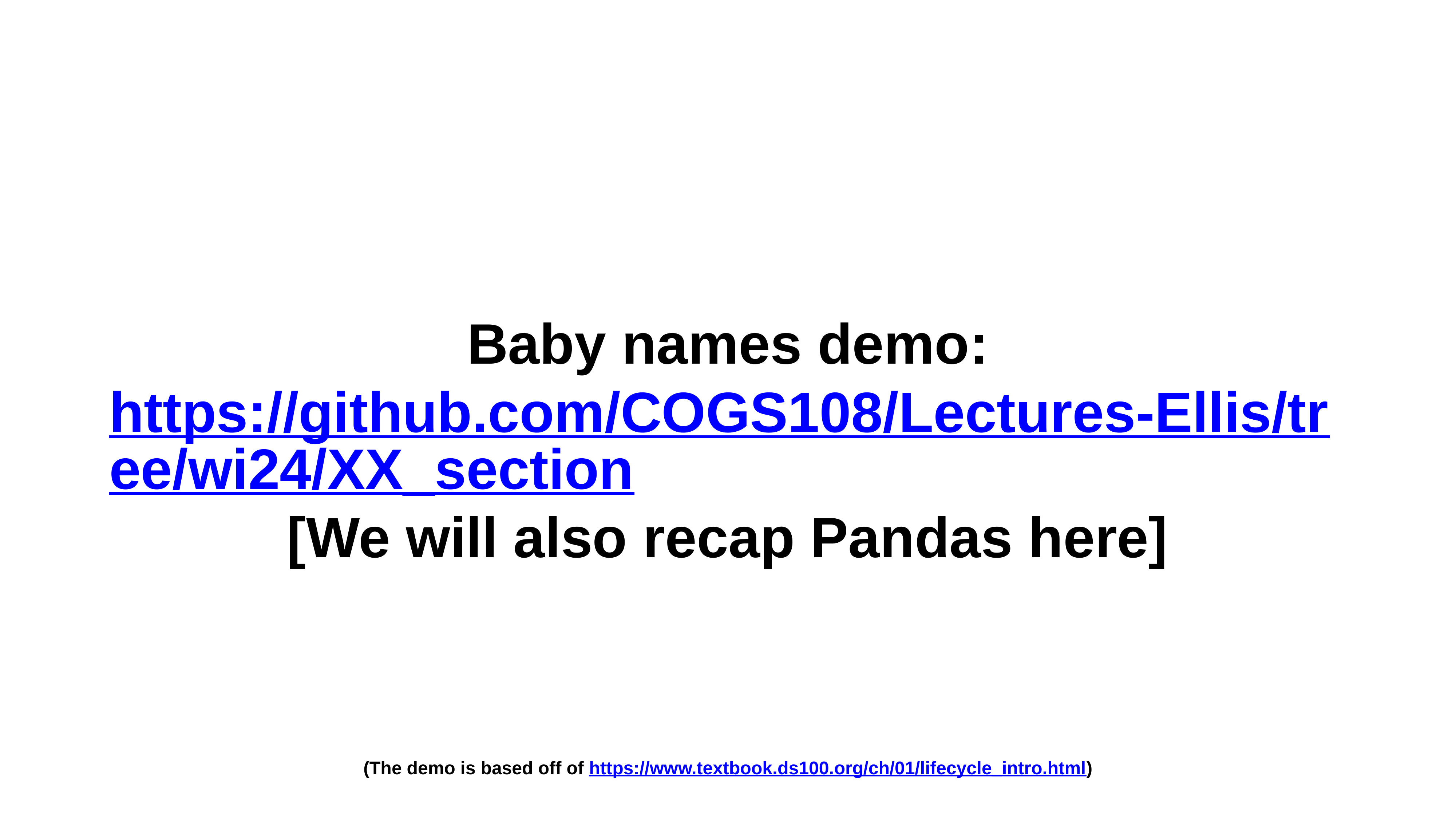

# Baby names demo:
https://github.com/COGS108/Lectures-Ellis/tree/wi24/XX_section
[We will also recap Pandas here]
(The demo is based off of https://www.textbook.ds100.org/ch/01/lifecycle_intro.html)